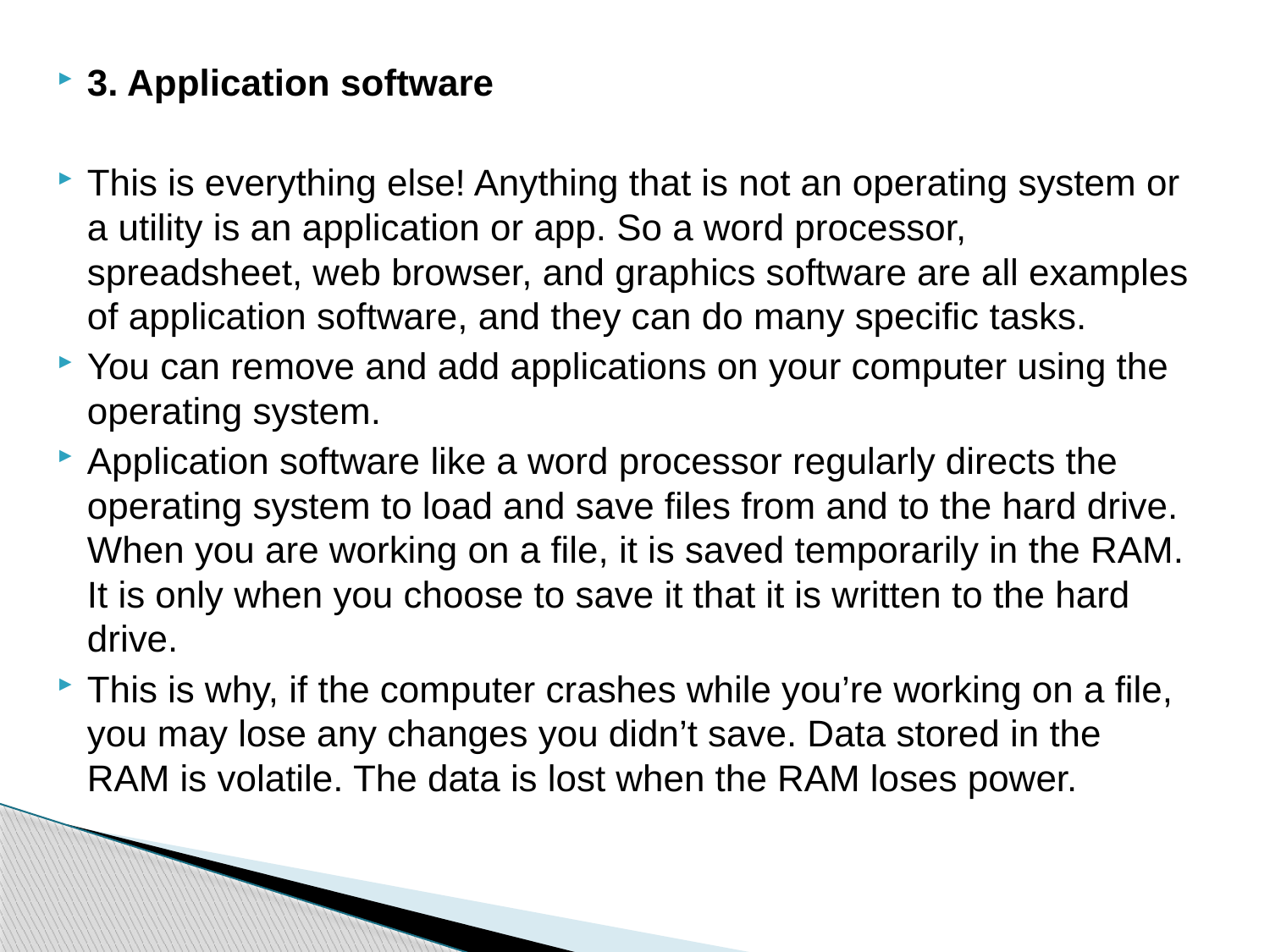

#
3. Application software

This is everything else! Anything that is not an operating system or a utility is an application or app. So a word processor, spreadsheet, web browser, and graphics software are all examples of application software, and they can do many specific tasks.
You can remove and add applications on your computer using the operating system.
Application software like a word processor regularly directs the operating system to load and save files from and to the hard drive. When you are working on a file, it is saved temporarily in the RAM. It is only when you choose to save it that it is written to the hard drive.
This is why, if the computer crashes while you’re working on a file, you may lose any changes you didn’t save. Data stored in the RAM is volatile. The data is lost when the RAM loses power.